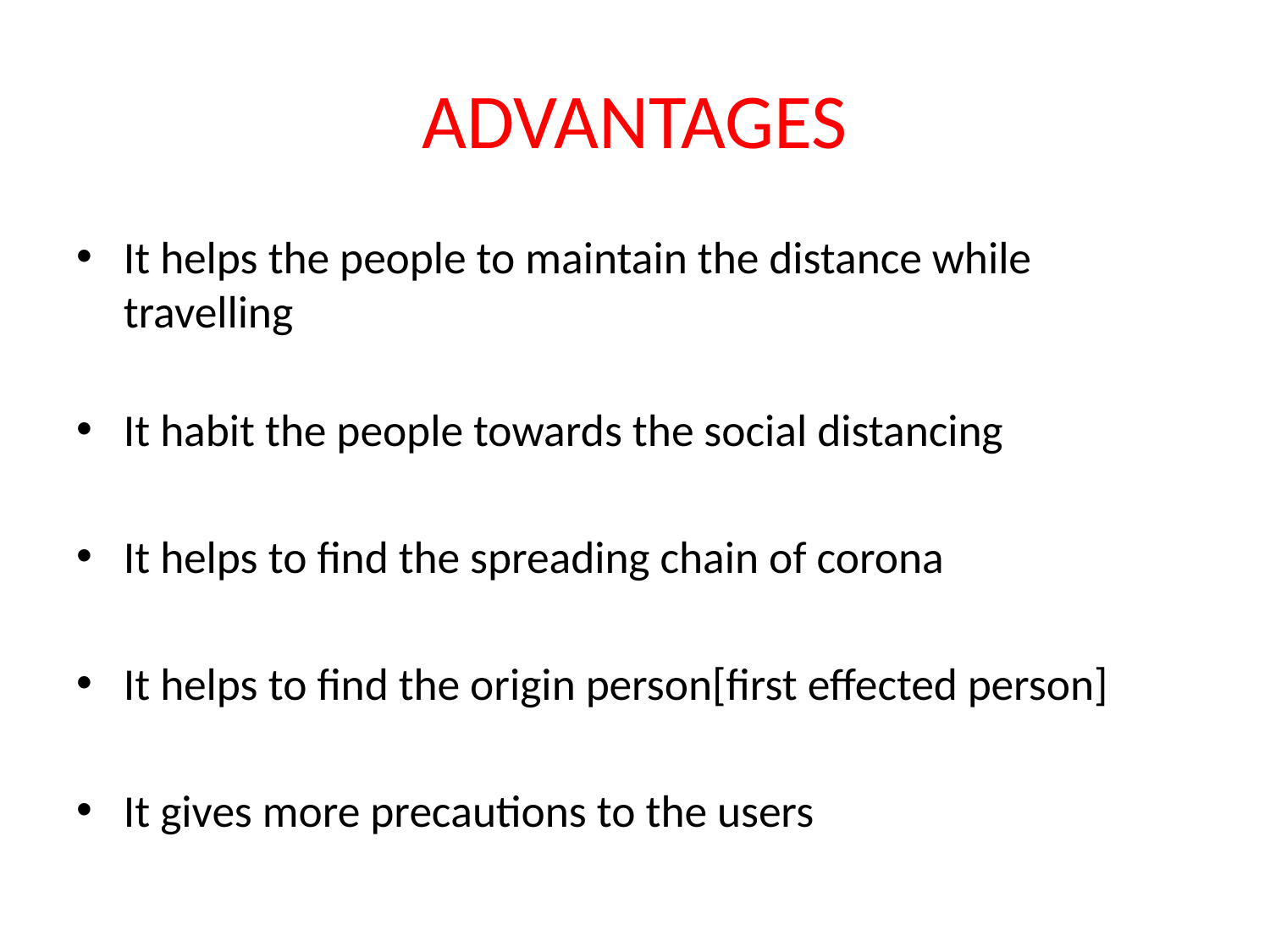

# ADVANTAGES
It helps the people to maintain the distance while travelling

It habit the people towards the social distancing

It helps to find the spreading chain of corona

It helps to find the origin person[first effected person]

It gives more precautions to the users